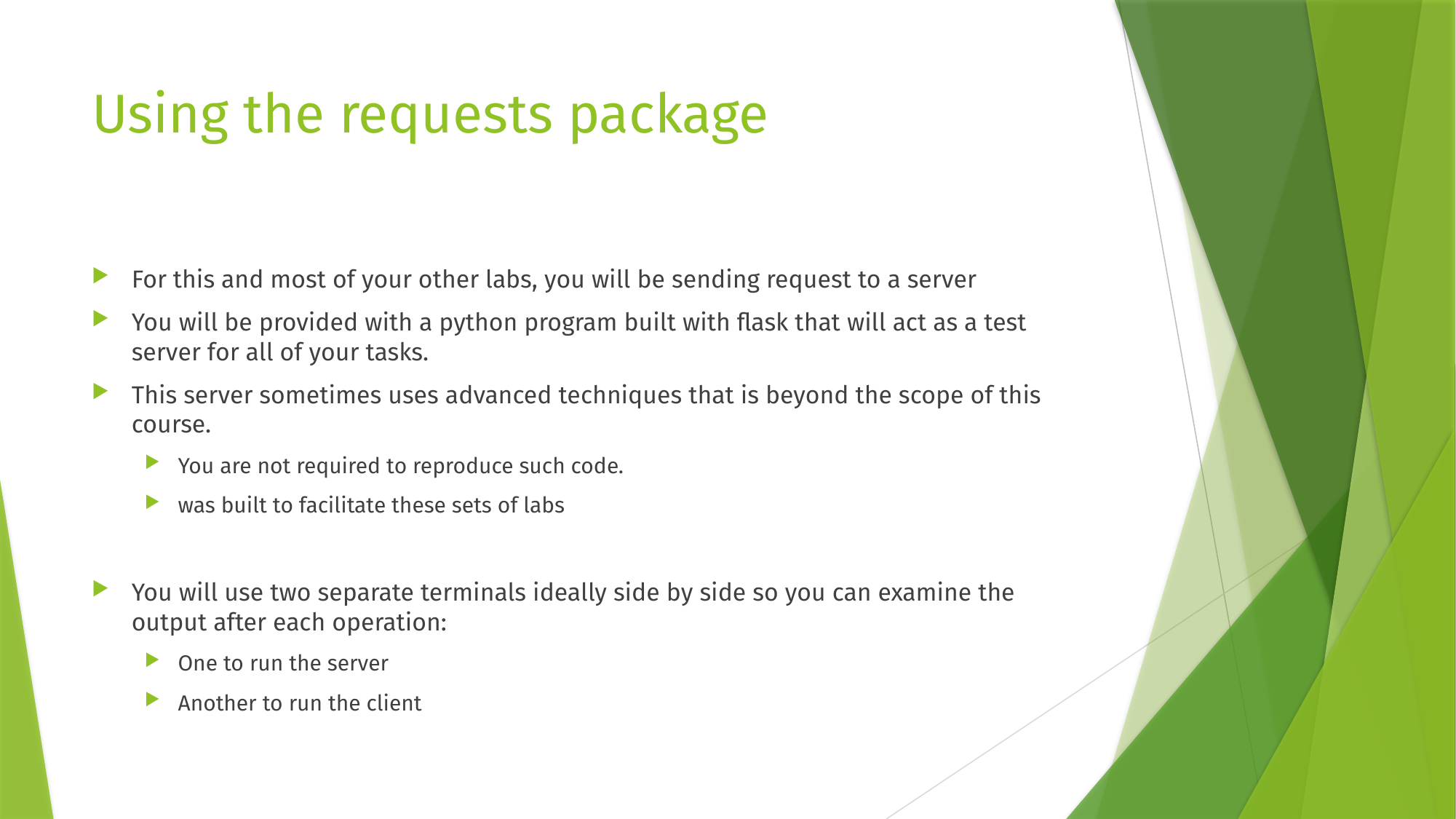

# Using the requests package
For this and most of your other labs, you will be sending request to a server
You will be provided with a python program built with flask that will act as a test server for all of your tasks.
This server sometimes uses advanced techniques that is beyond the scope of this course.
You are not required to reproduce such code.
was built to facilitate these sets of labs

You will use two separate terminals ideally side by side so you can examine the output after each operation:
One to run the server
Another to run the client